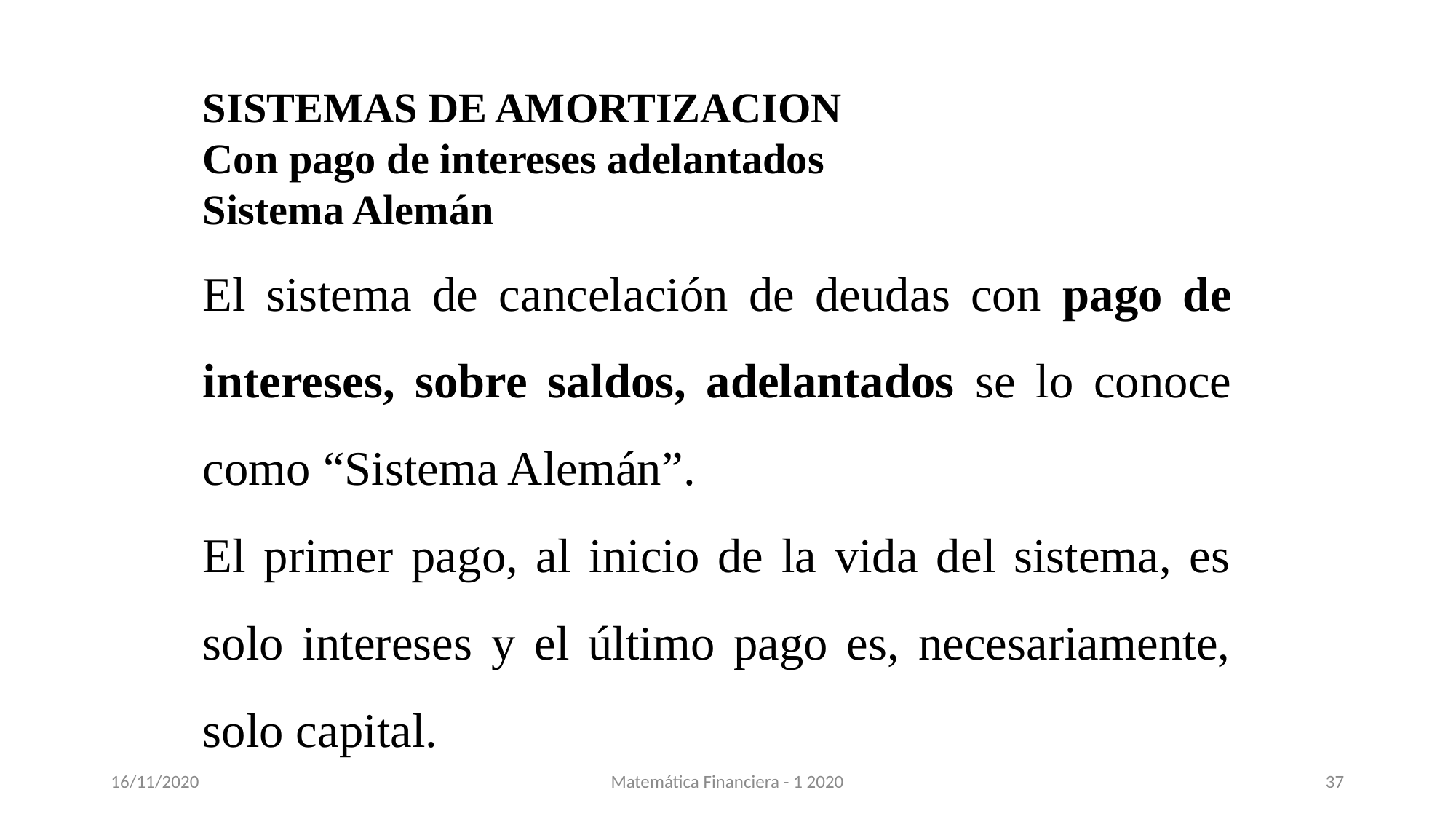

SISTEMAS DE AMORTIZACION
Con pago de intereses adelantados
Sistema Alemán
El sistema de cancelación de deudas con pago de intereses, sobre saldos, adelantados se lo conoce como “Sistema Alemán”.
El primer pago, al inicio de la vida del sistema, es solo intereses y el último pago es, necesariamente, solo capital.
16/11/2020
Matemática Financiera - 1 2020
37